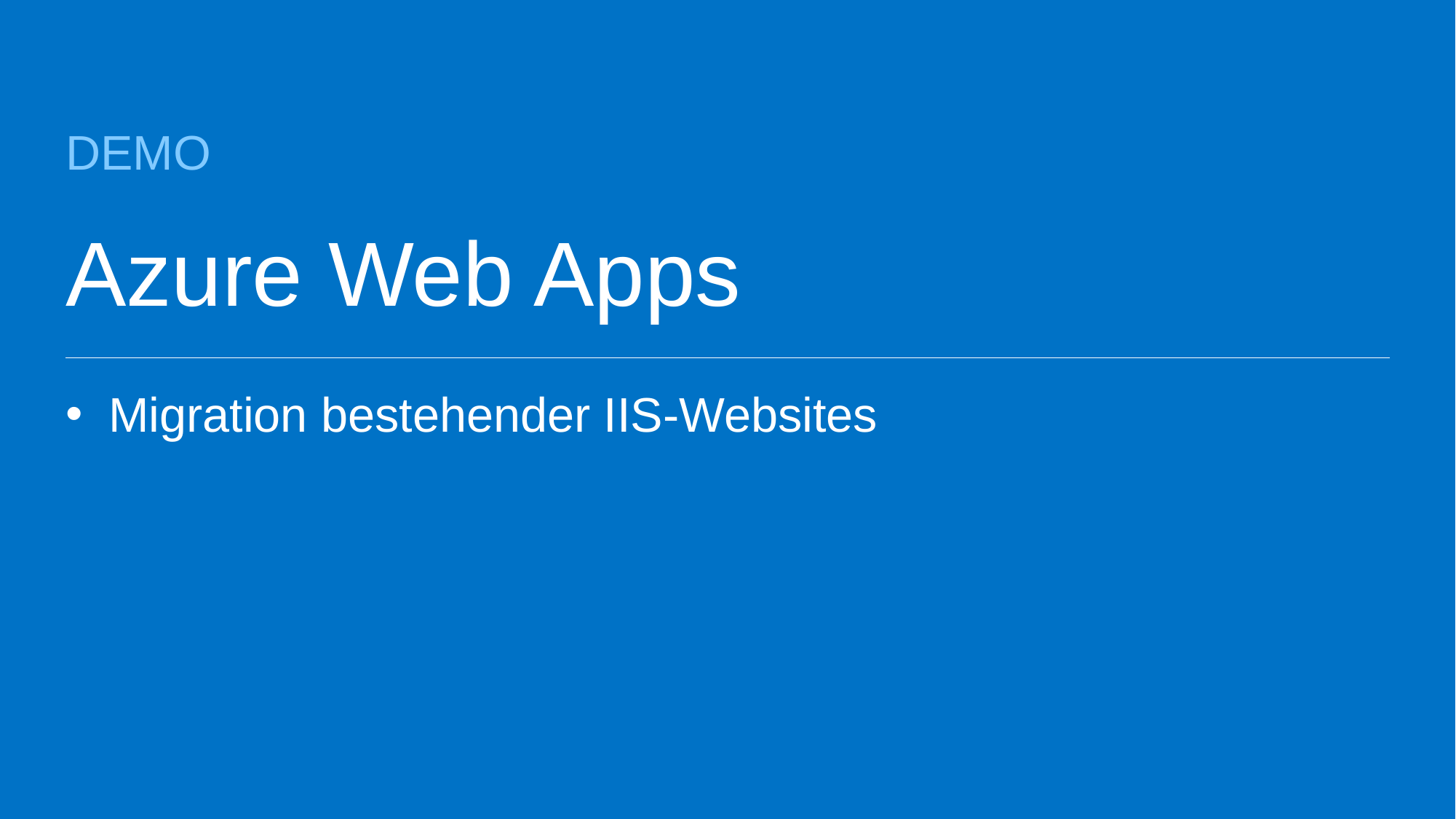

# Azure Web Apps
Migration bestehender IIS-Websites